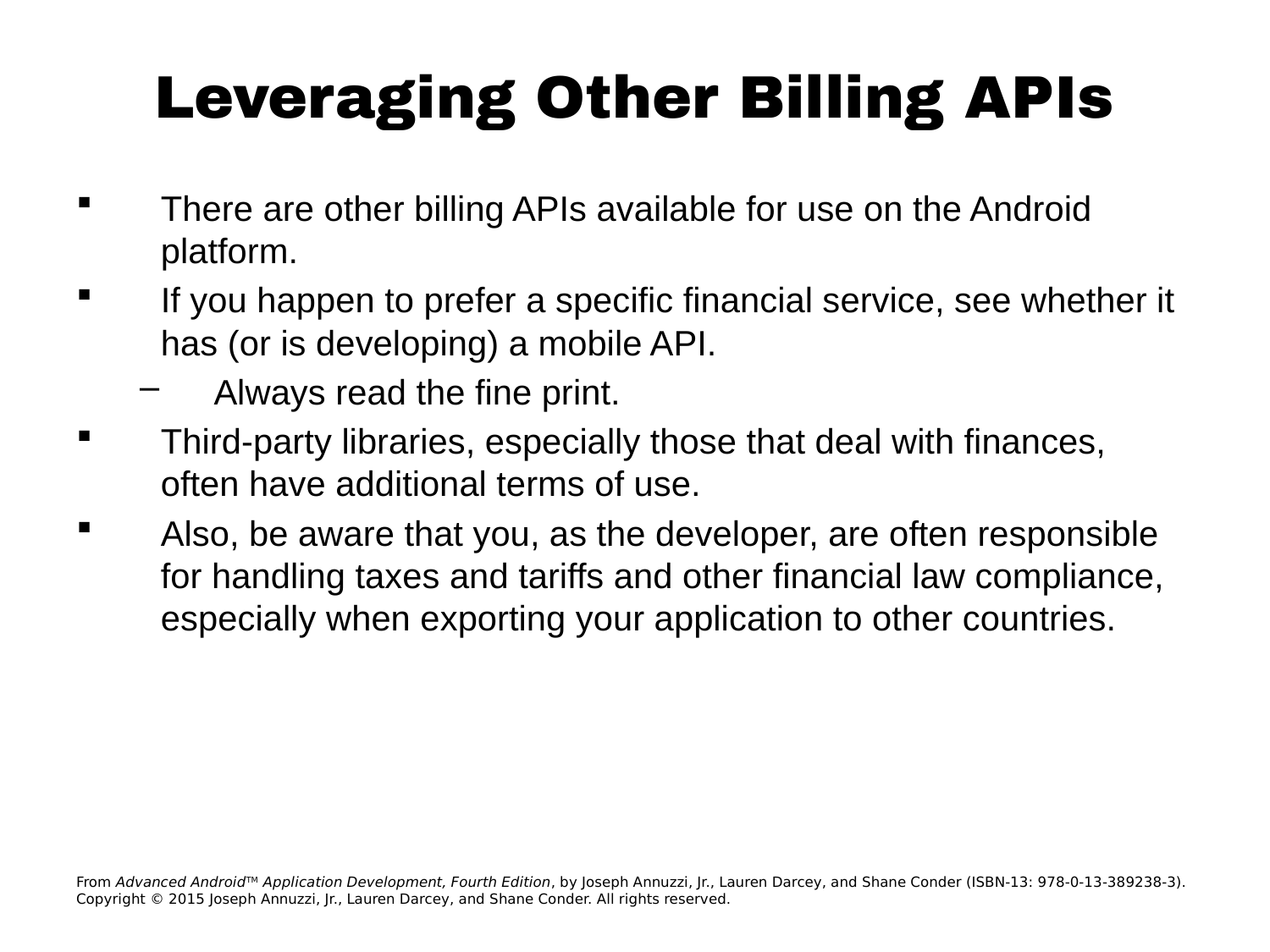

# Leveraging Other Billing APIs
There are other billing APIs available for use on the Android platform.
If you happen to prefer a specific financial service, see whether it has (or is developing) a mobile API.
Always read the fine print.
Third-party libraries, especially those that deal with finances, often have additional terms of use.
Also, be aware that you, as the developer, are often responsible for handling taxes and tariffs and other financial law compliance, especially when exporting your application to other countries.
From Advanced AndroidTM Application Development, Fourth Edition, by Joseph Annuzzi, Jr., Lauren Darcey, and Shane Conder (ISBN-13: 978-0-13-389238-3). Copyright © 2015 Joseph Annuzzi, Jr., Lauren Darcey, and Shane Conder. All rights reserved.